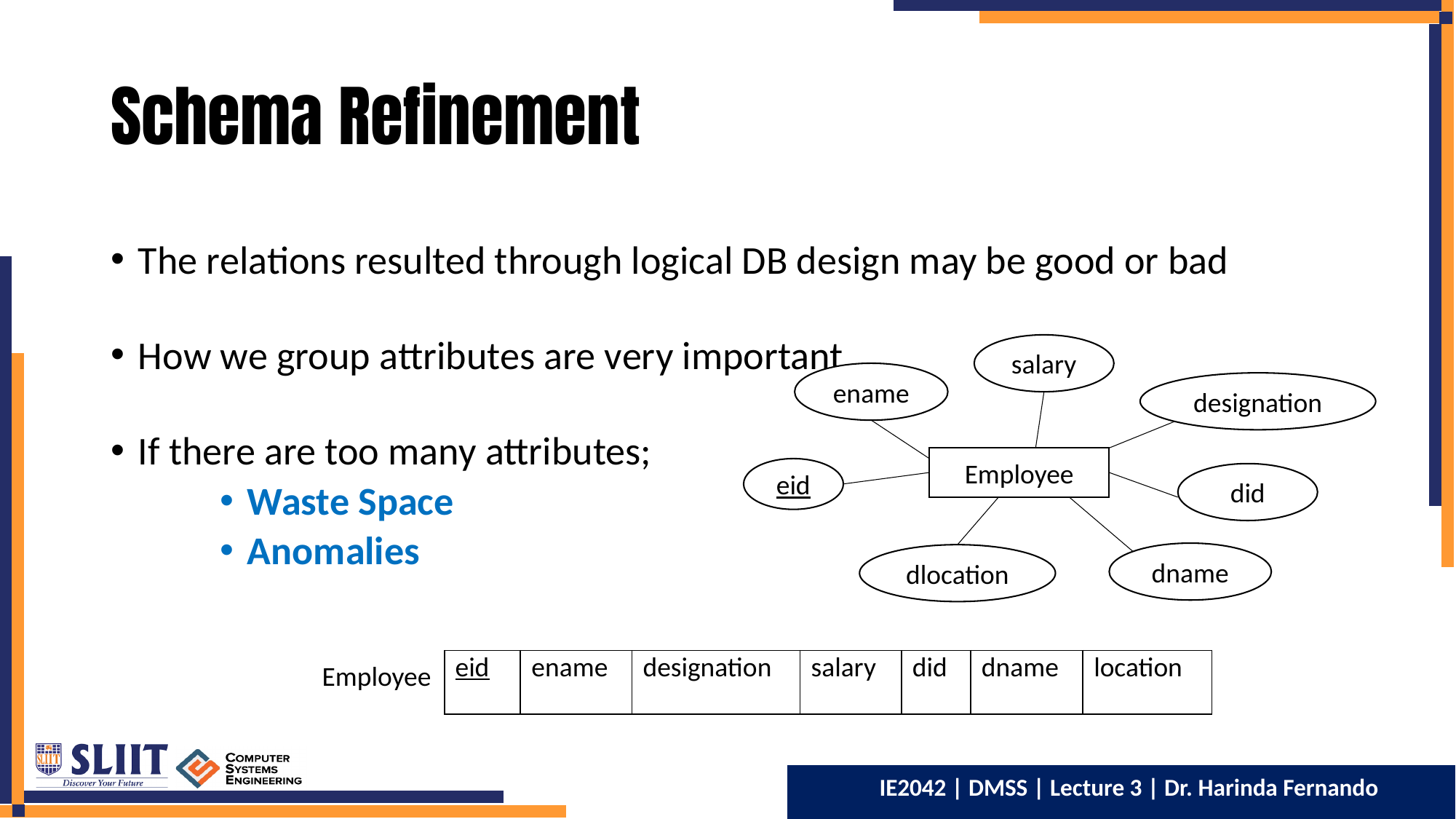

# Schema Refinement
The relations resulted through logical DB design may be good or bad
How we group attributes are very important
If there are too many attributes;
Waste Space
Anomalies

salary
ename
designation
Employee
eid
did
dname
dlocation
| eid | ename | designation | salary | did | dname | location |
| --- | --- | --- | --- | --- | --- | --- |
Employee
3
 IE2042 - DMSS - Lecture 4 – Dr. Harinda Fernando
IE2042 | DMSS | Lecture 3 | Dr. Harinda Fernando